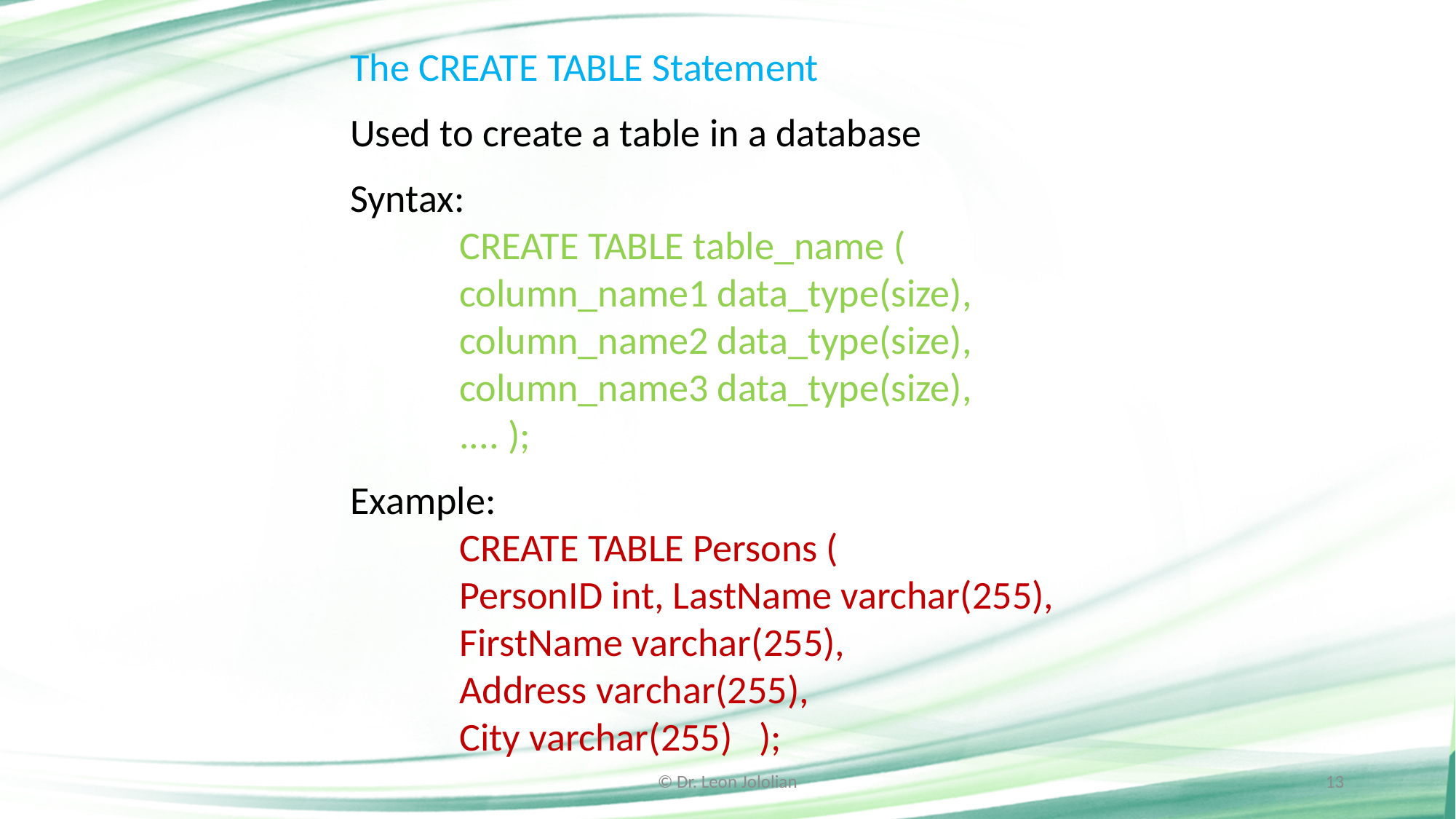

The CREATE TABLE Statement
Used to create a table in a database
Syntax:
	CREATE TABLE table_name (
	column_name1 data_type(size),
	column_name2 data_type(size),
	column_name3 data_type(size),
	.... );
Example:
	CREATE TABLE Persons (
	PersonID int, LastName varchar(255),
	FirstName varchar(255),
	Address varchar(255),
	City varchar(255)   );
© Dr. Leon Jololian
13